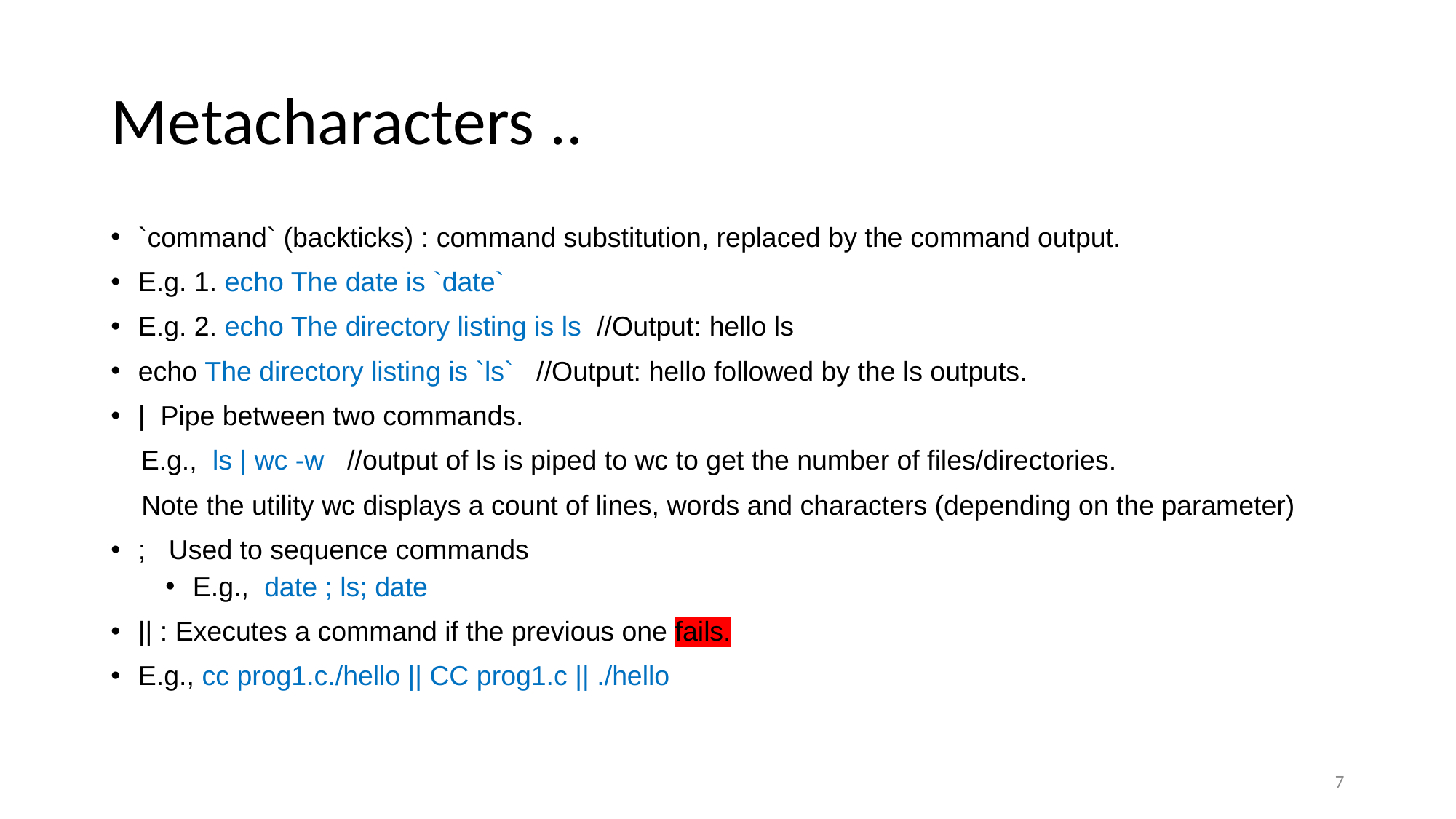

# Metacharacters ..
`command` (backticks) : command substitution, replaced by the command output.
E.g. 1. echo The date is `date`
E.g. 2. echo The directory listing is ls  //Output: hello ls
echo The directory listing is `ls`   //Output: hello followed by the ls outputs.
|  Pipe between two commands.
     E.g.,  ls | wc -w   //output of ls is piped to wc to get the number of files/directories.
    Note the utility wc displays a count of lines, words and characters (depending on the parameter)
;   Used to sequence commands
E.g.,  date ; ls; date
|| : Executes a command if the previous one fails.
E.g., cc prog1.c./hello || CC prog1.c || ./hello
7